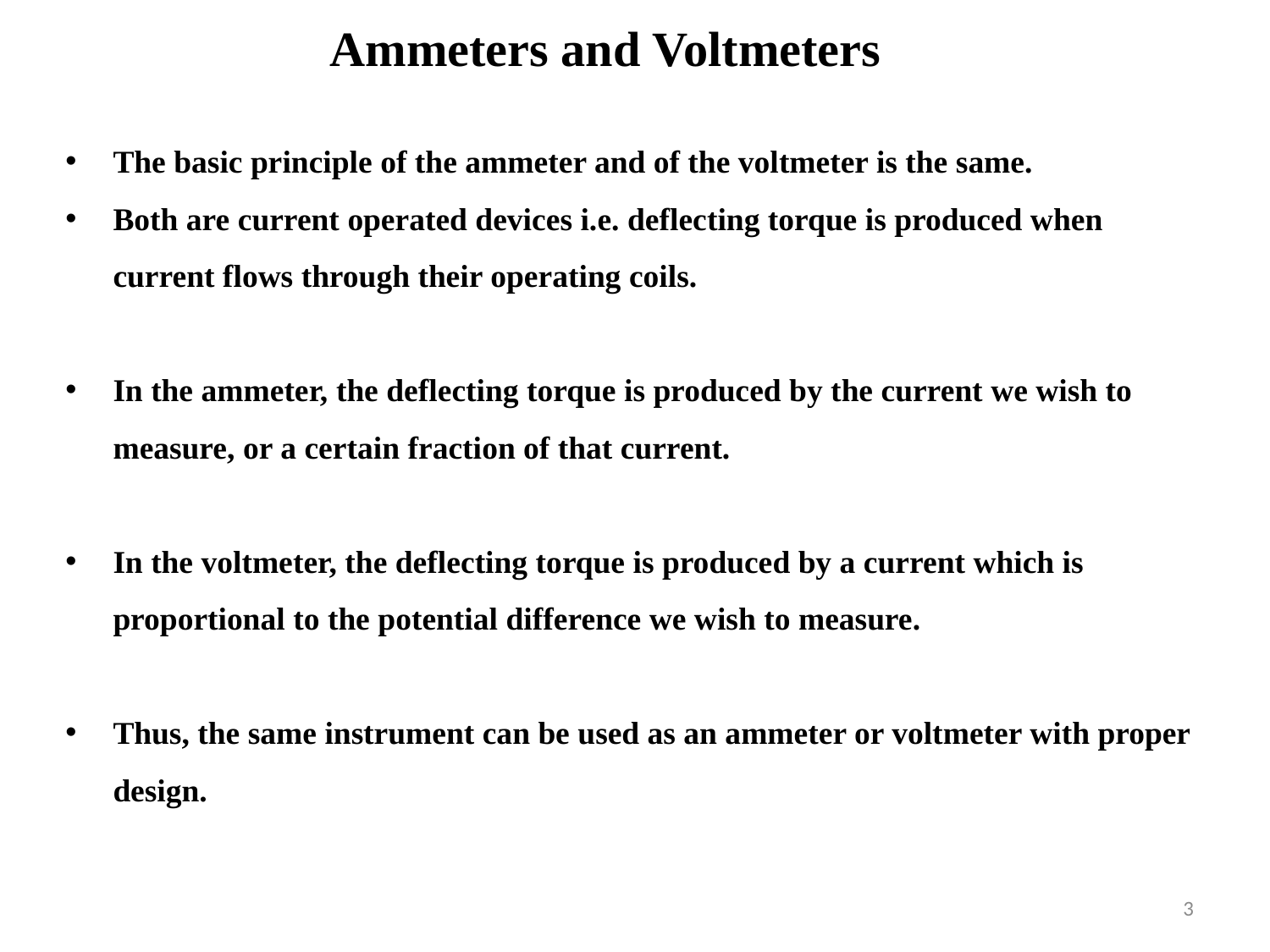

Ammeters and Voltmeters
The basic principle of the ammeter and of the voltmeter is the same.
Both are current operated devices i.e. deflecting torque is produced when current flows through their operating coils.

In the ammeter, the deflecting torque is produced by the current we wish to measure, or a certain fraction of that current.

In the voltmeter, the deflecting torque is produced by a current which is proportional to the potential difference we wish to measure.

Thus, the same instrument can be used as an ammeter or voltmeter with proper design.
3